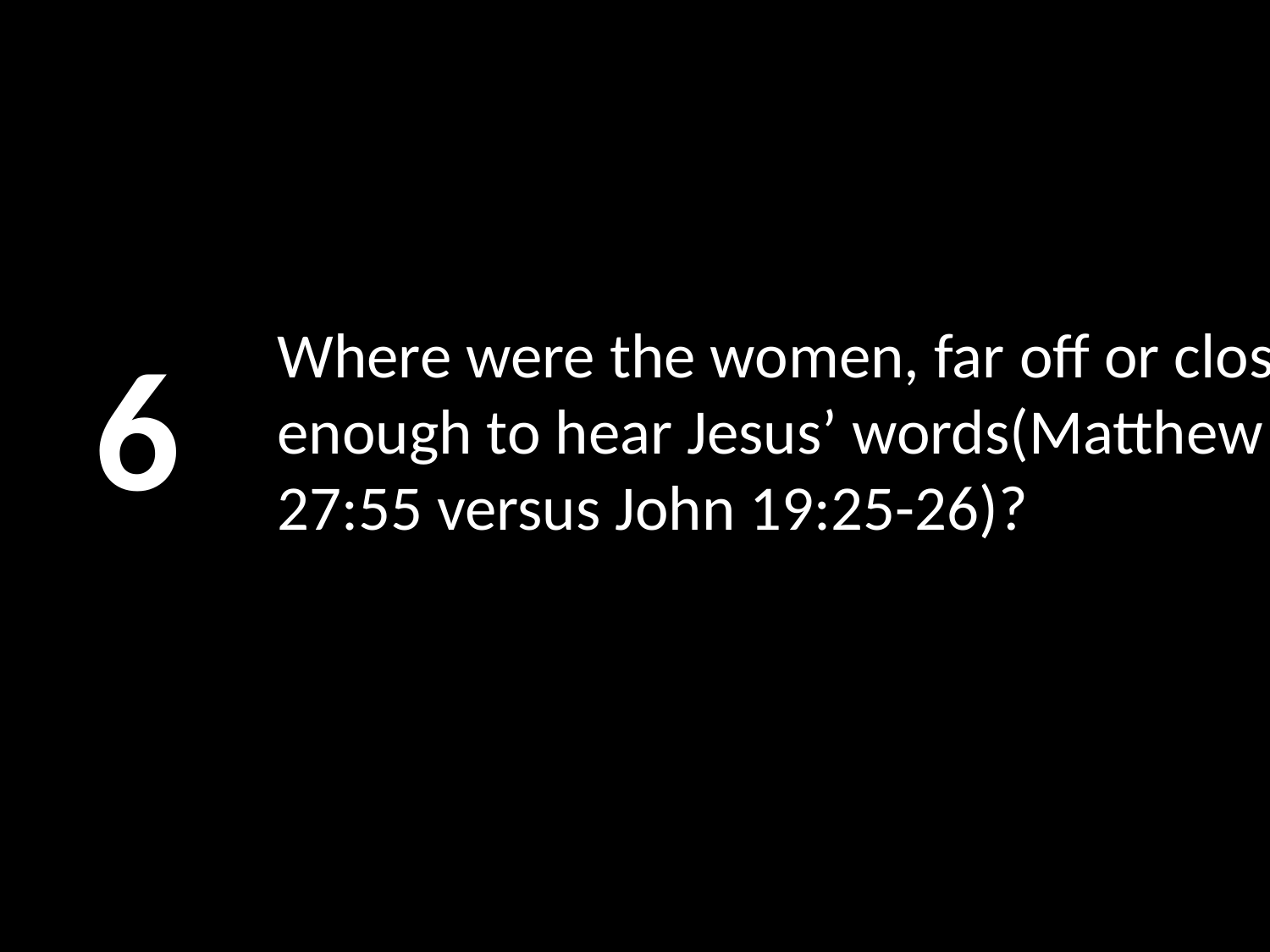

6
# Where were the women, far off or close enough to hear Jesus’ words(Matthew 27:55 versus John 19:25-26)?